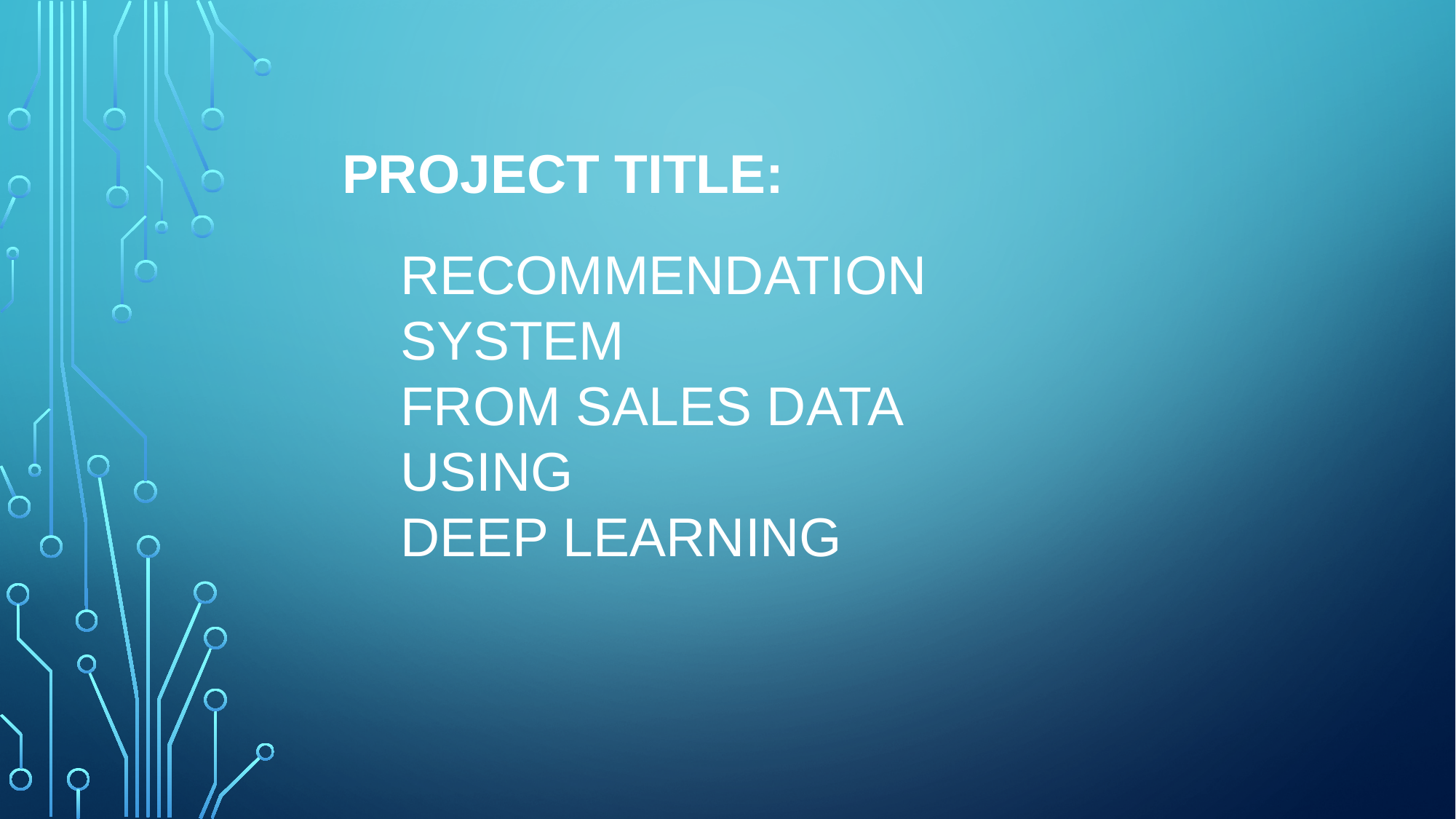

PROJECT TITLE:
RECOMMENDATION SYSTEM
FROM SALES DATA USING
DEEP LEARNING